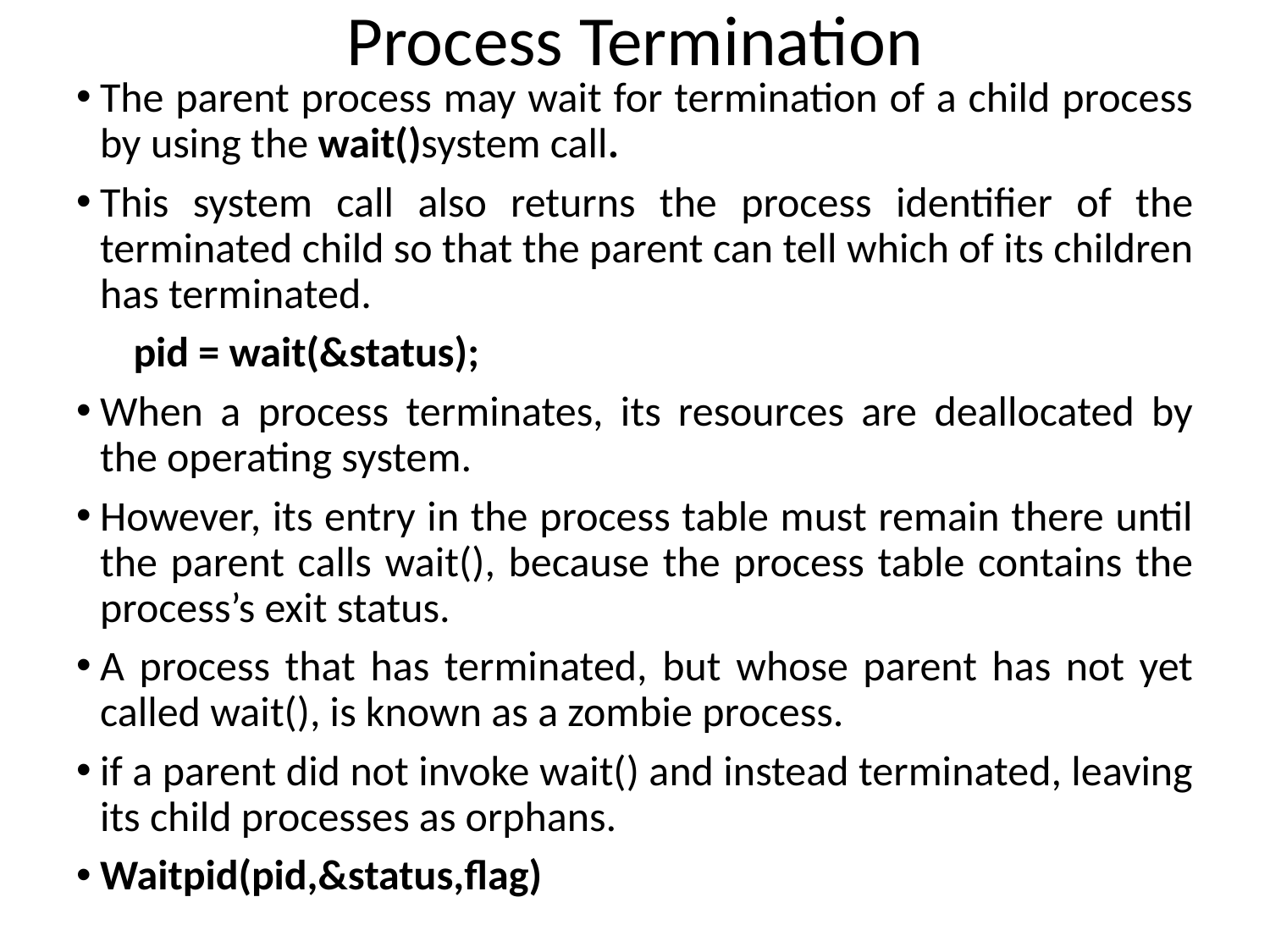

# Process Termination
The parent process may wait for termination of a child process by using the wait()system call.
This system call also returns the process identifier of the terminated child so that the parent can tell which of its children has terminated.
      pid = wait(&status);
When a process terminates, its resources are deallocated by the operating system.
However, its entry in the process table must remain there until the parent calls wait(), because the process table contains the process’s exit status.
A process that has terminated, but whose parent has not yet called wait(), is known as a zombie process.
if a parent did not invoke wait() and instead terminated, leaving its child processes as orphans.
Waitpid(pid,&status,flag)